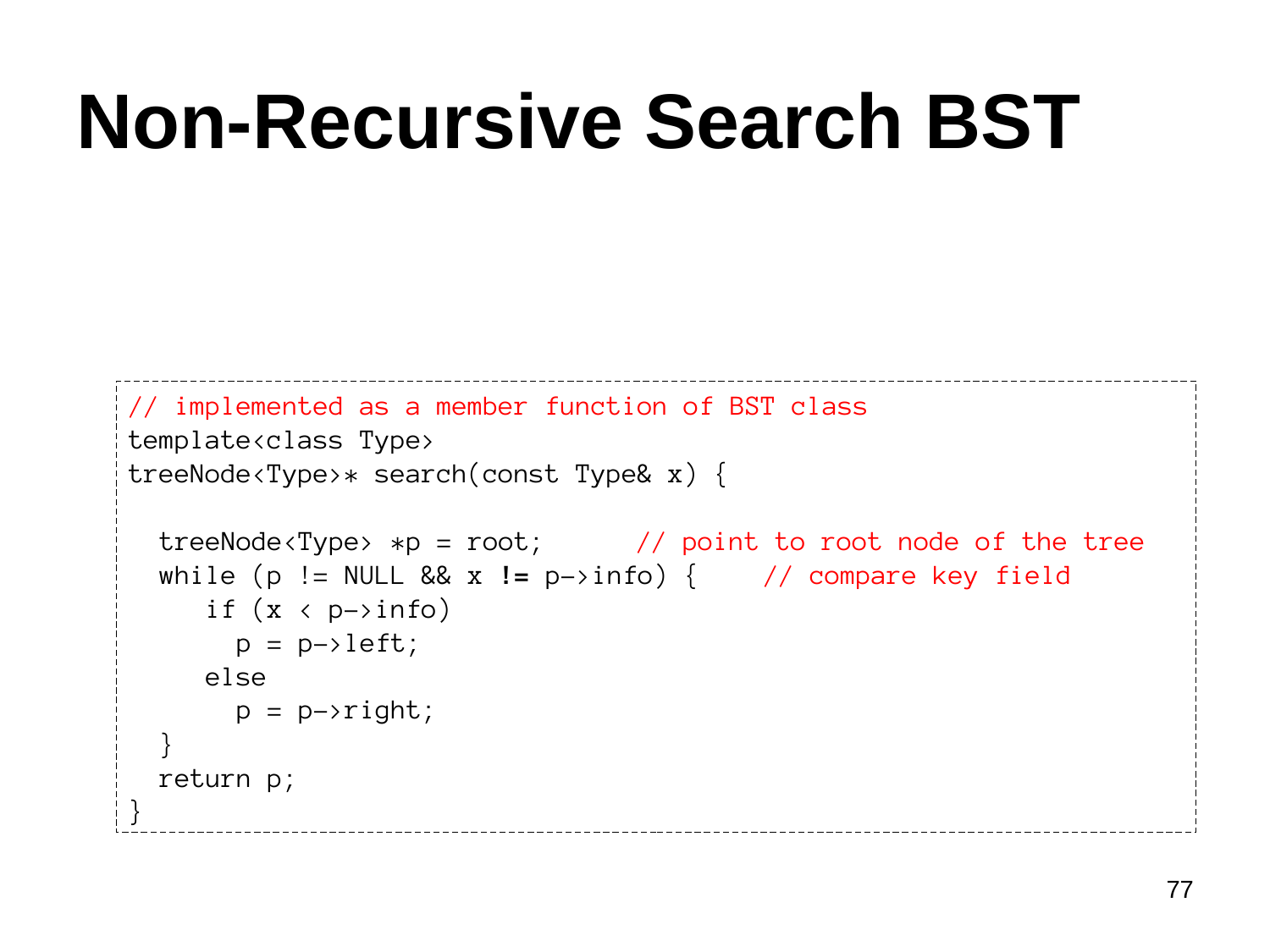

# Non-Recursive Search BST
// implemented as a member function of BST class
template<class Type>
treeNode<Type>* search(const Type& x) {

  treeNode<Type> *p = root;	// point to root node of the tree
  while (p != NULL && x != p->info) {	// compare key field
     if (x < p->info)
       p = p->left;
     else
       p = p->right;
  }
  return p;
}
77